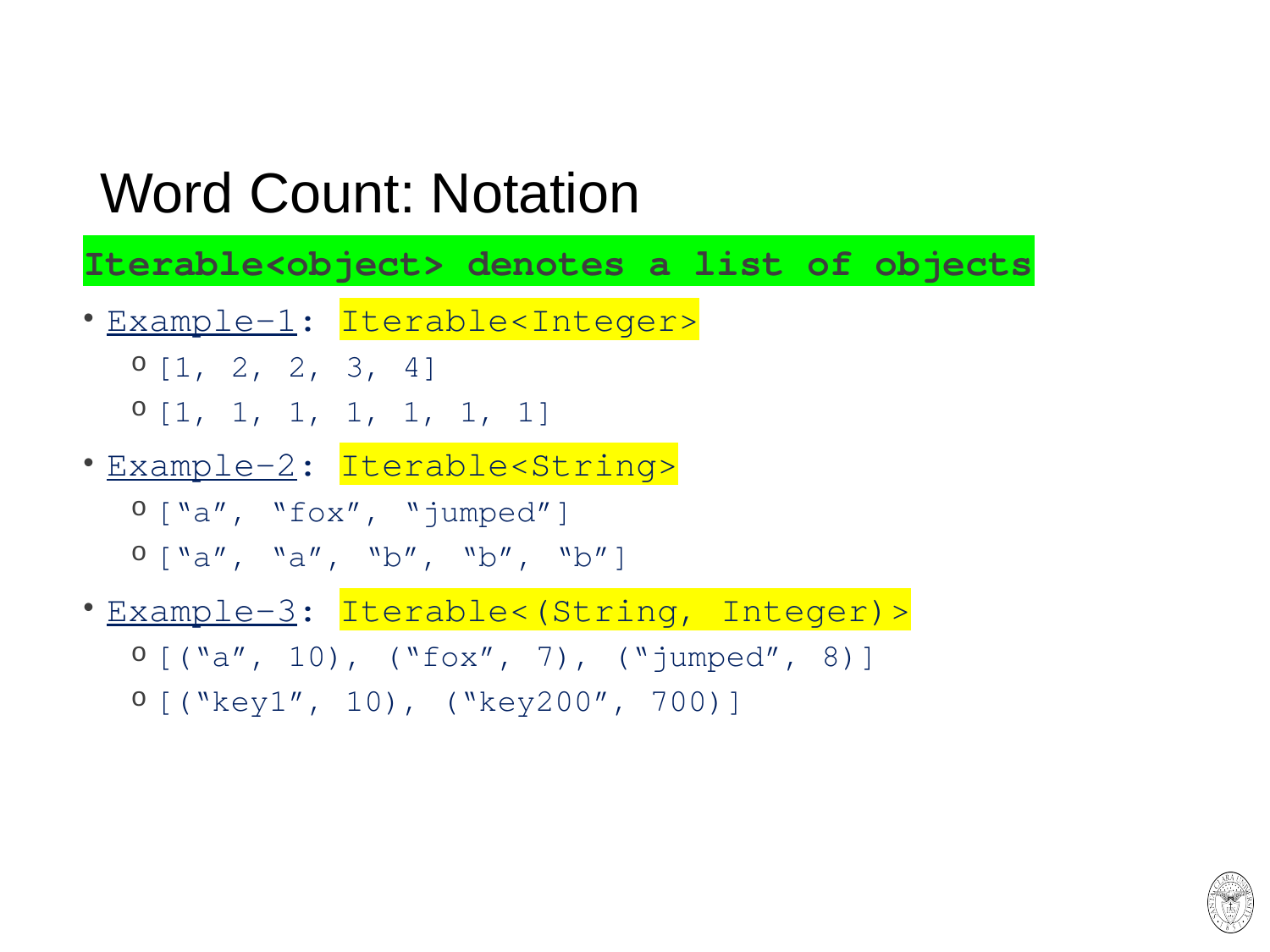

# Word Count: Notation
Iterable<object> denotes a list of objects
Example-1: Iterable<Integer>
[1, 2, 2, 3, 4]
[1, 1, 1, 1, 1, 1, 1]
Example-2: Iterable<String>
[“a”, “fox”, “jumped”]
[“a”, “a”, “b”, “b”, “b”]
Example-3: Iterable<(String, Integer)>
[(“a”, 10), (“fox”, 7), (“jumped”, 8)]
[(“key1”, 10), (“key200”, 700)]